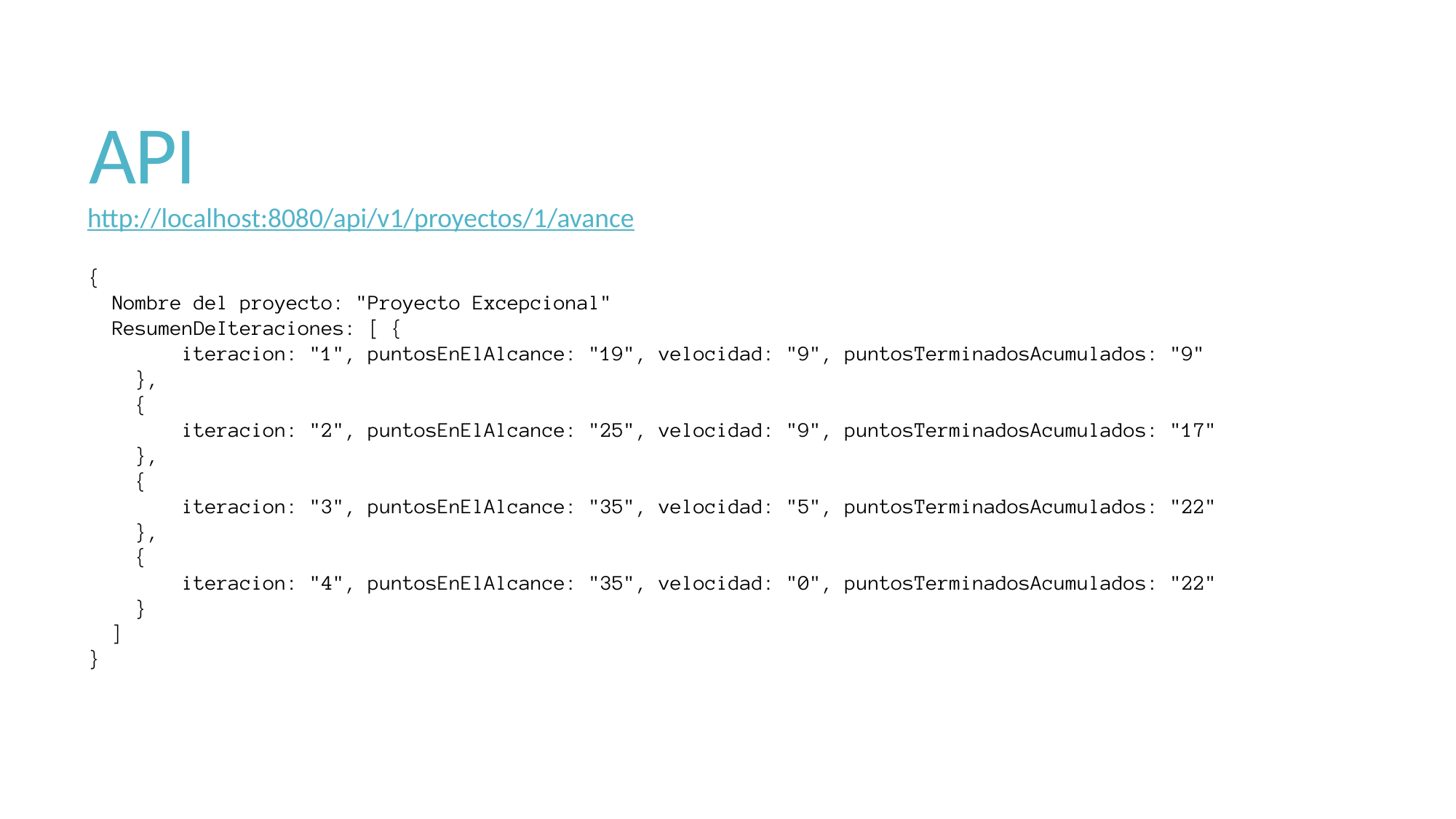

# API
http://localhost:8080/api/v1/proyectos/1/avance
{
  Nombre del proyecto: "Proyecto Excepcional"
  ResumenDeIteraciones: [ {
        iteracion: "1", puntosEnElAlcance: "19", velocidad: "9", puntosTerminadosAcumulados: "9"
    },
    {
        iteracion: "2", puntosEnElAlcance: "25", velocidad: "9", puntosTerminadosAcumulados: "17"
    },
    {
        iteracion: "3", puntosEnElAlcance: "35", velocidad: "5", puntosTerminadosAcumulados: "22"
    },
    {
        iteracion: "4", puntosEnElAlcance: "35", velocidad: "0", puntosTerminadosAcumulados: "22"
    }
  ]
}